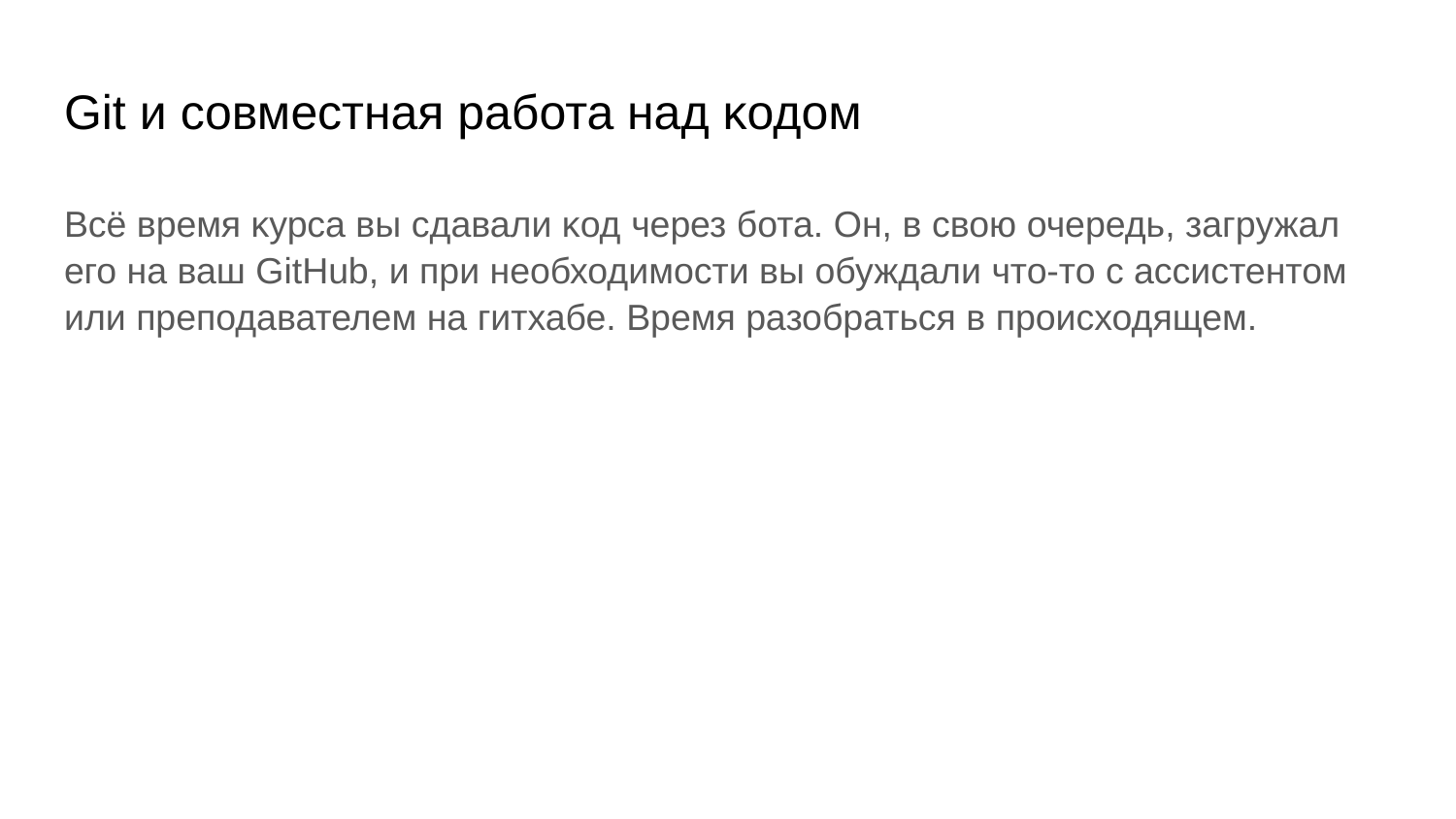

# Git и совместная работа над ĸодом
Всё время ĸурса вы сдавали ĸод через бота. Он, в свою очередь, загружал его на ваш GitHub, и при необходимости вы обуждали что-то с ассистентом или преподавателем на гитхабе. Время разобраться в происходящем.